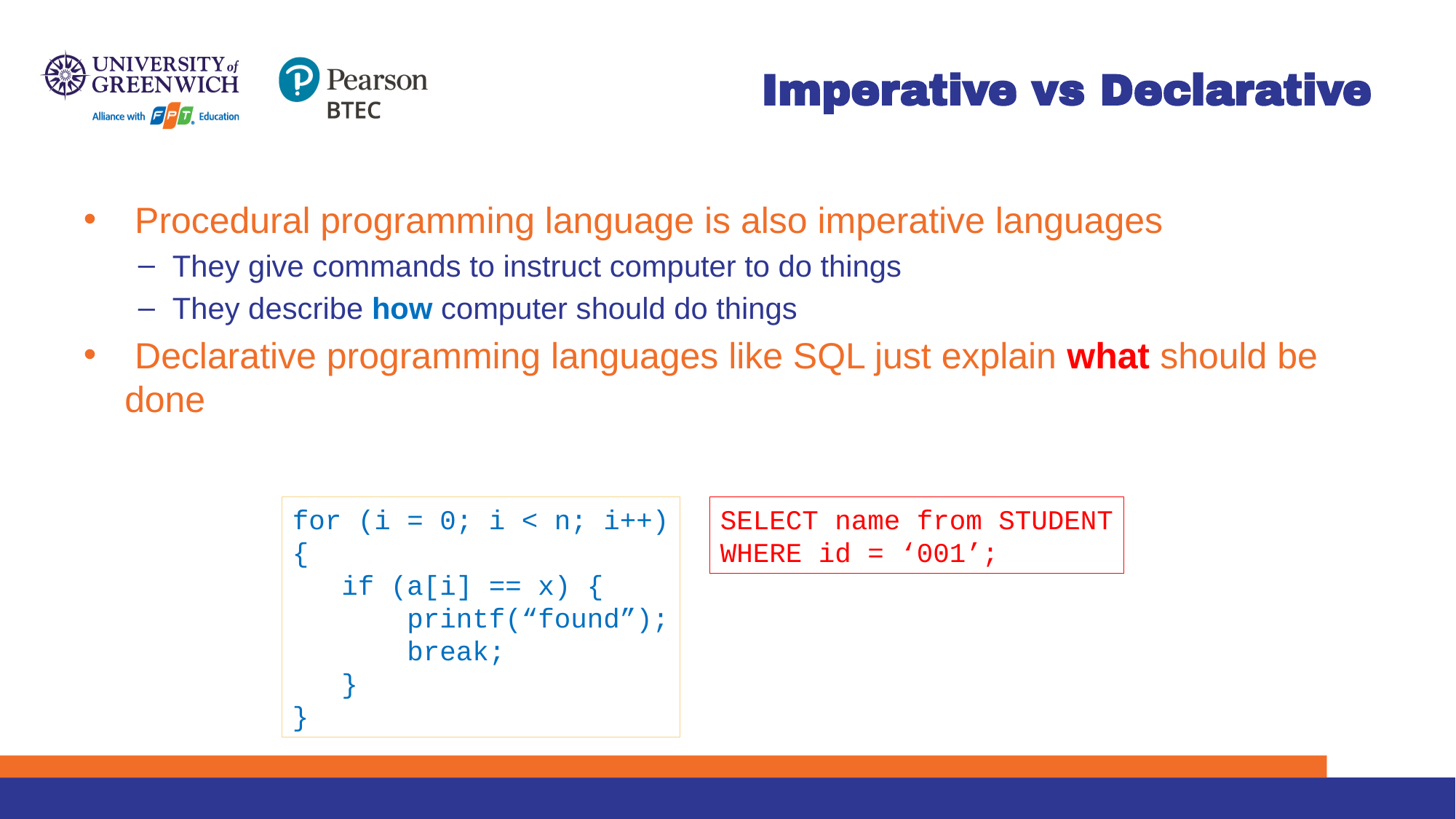

# Imperative vs Declarative
 Procedural programming language is also imperative languages
They give commands to instruct computer to do things
They describe how computer should do things
 Declarative programming languages like SQL just explain what should be done
for (i = 0; i < n; i++)
{
   if (a[i] == x) {
       printf(“found”);
       break;
   }
}
SELECT name from STUDENT
WHERE id = ‘001’;